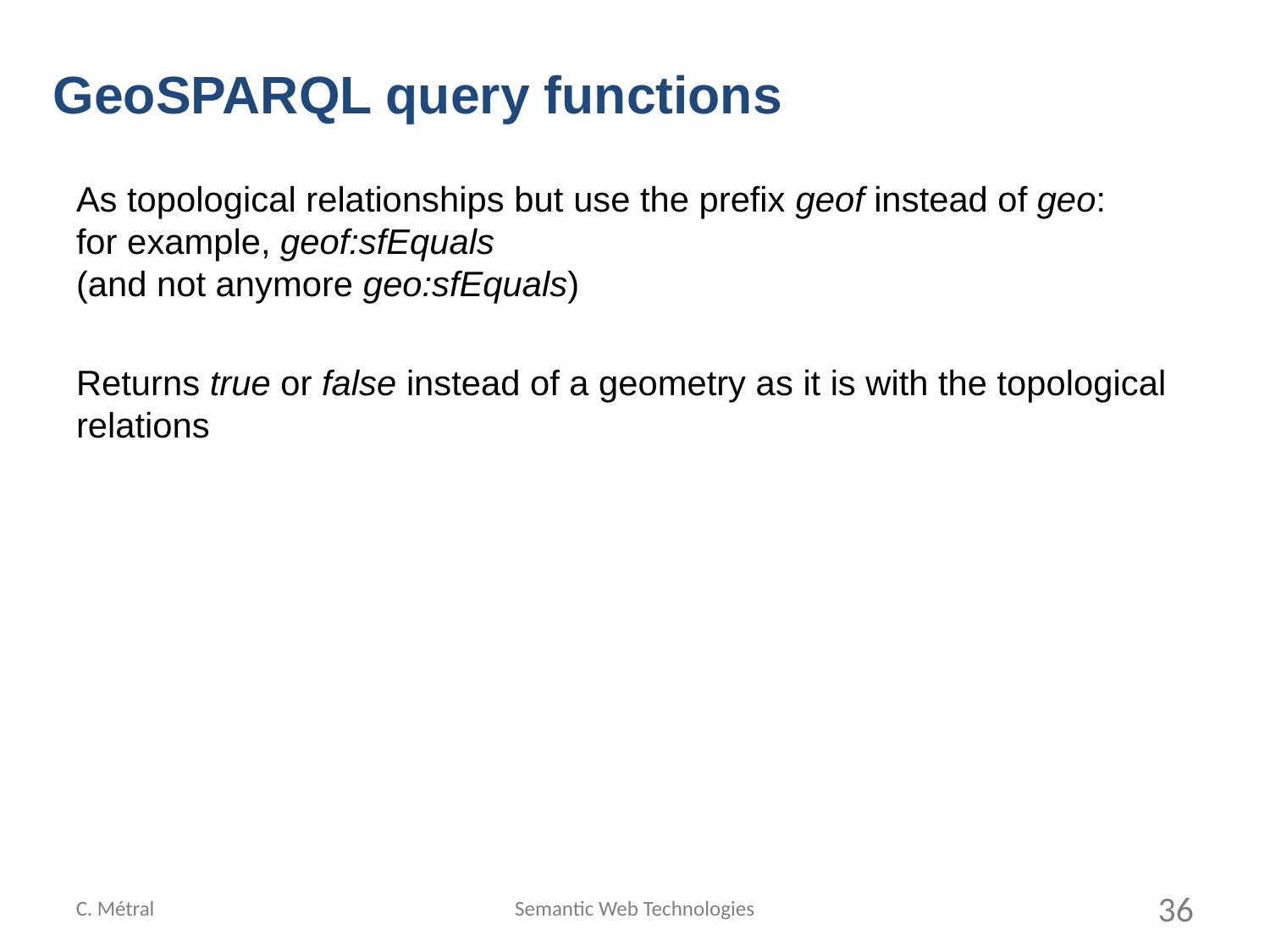

GeoSPARQL query functions
As topological relationships but use the prefix geof instead of geo:
for example, geof:sfEquals
(and not anymore geo:sfEquals)

Returns true or false instead of a geometry as it is with the topological relations
C. Métral
Semantic Web Technologies
36